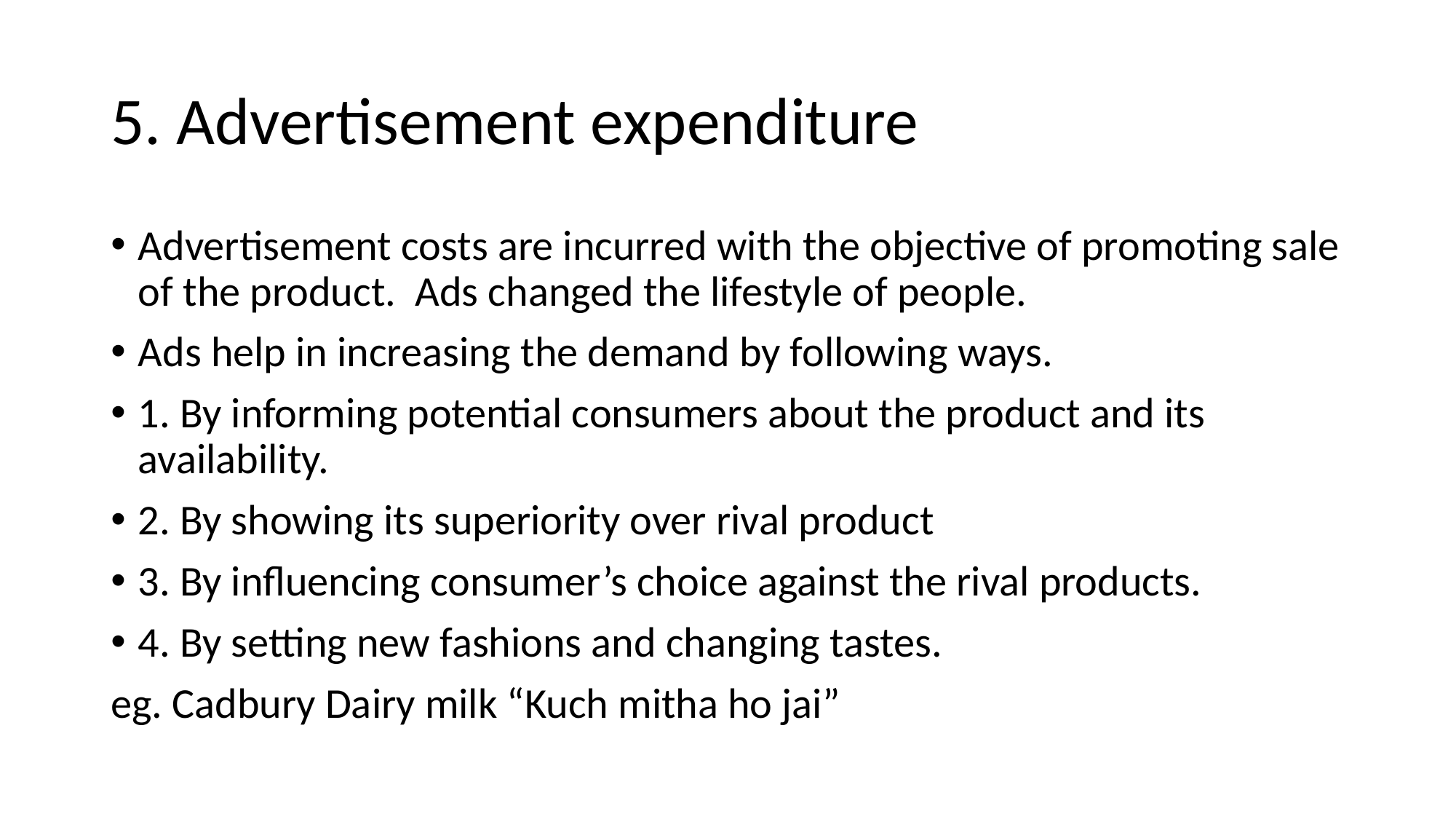

# 5. Advertisement expenditure
Advertisement costs are incurred with the objective of promoting sale of the product.  Ads changed the lifestyle of people.
Ads help in increasing the demand by following ways.
1. By informing potential consumers about the product and its availability.
2. By showing its superiority over rival product
3. By influencing consumer’s choice against the rival products.
4. By setting new fashions and changing tastes.
eg. Cadbury Dairy milk “Kuch mitha ho jai”